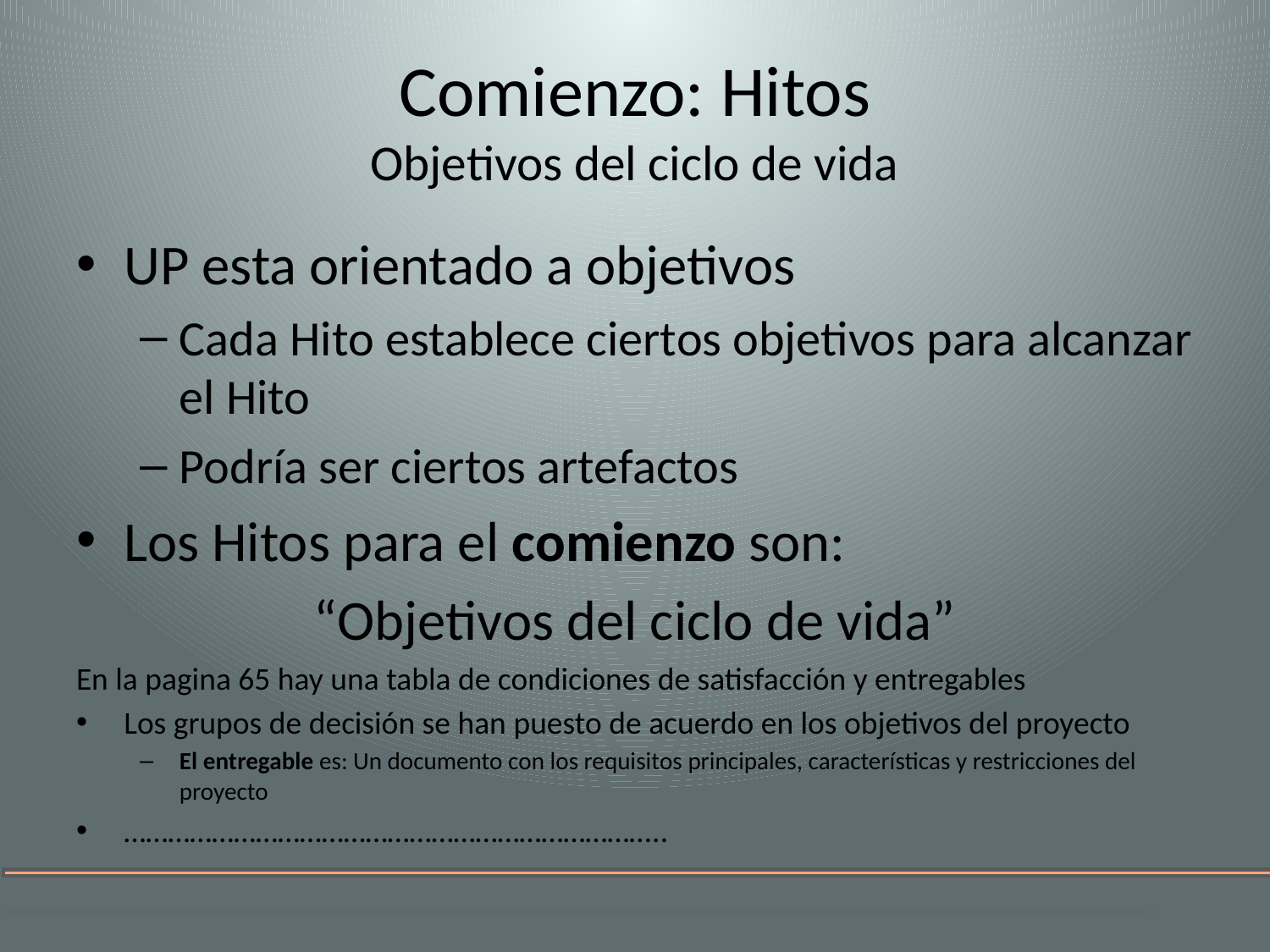

# Comienzo: Hitos Objetivos del ciclo de vida
UP esta orientado a objetivos
Cada Hito establece ciertos objetivos para alcanzar el Hito
Podría ser ciertos artefactos
Los Hitos para el comienzo son:
“Objetivos del ciclo de vida”
En la pagina 65 hay una tabla de condiciones de satisfacción y entregables
Los grupos de decisión se han puesto de acuerdo en los objetivos del proyecto
El entregable es: Un documento con los requisitos principales, características y restricciones del proyecto
………………………………………………………………..